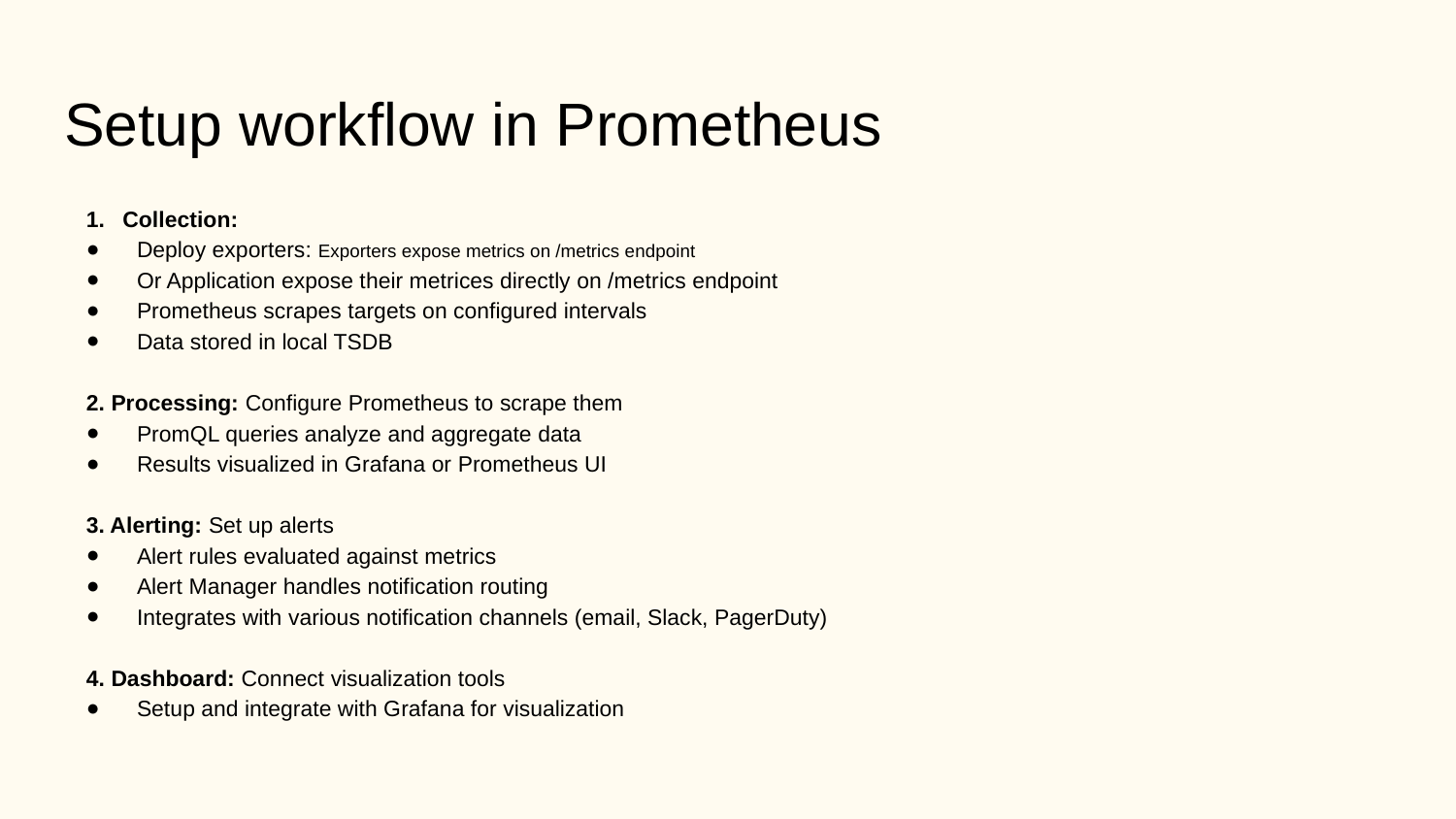

# Setup workflow in Prometheus
Collection:
Deploy exporters: Exporters expose metrics on /metrics endpoint
Or Application expose their metrices directly on /metrics endpoint
Prometheus scrapes targets on configured intervals
Data stored in local TSDB

2. Processing: Configure Prometheus to scrape them
PromQL queries analyze and aggregate data
Results visualized in Grafana or Prometheus UI

3. Alerting: Set up alerts
Alert rules evaluated against metrics
Alert Manager handles notification routing
Integrates with various notification channels (email, Slack, PagerDuty)

4. Dashboard: Connect visualization tools
Setup and integrate with Grafana for visualization